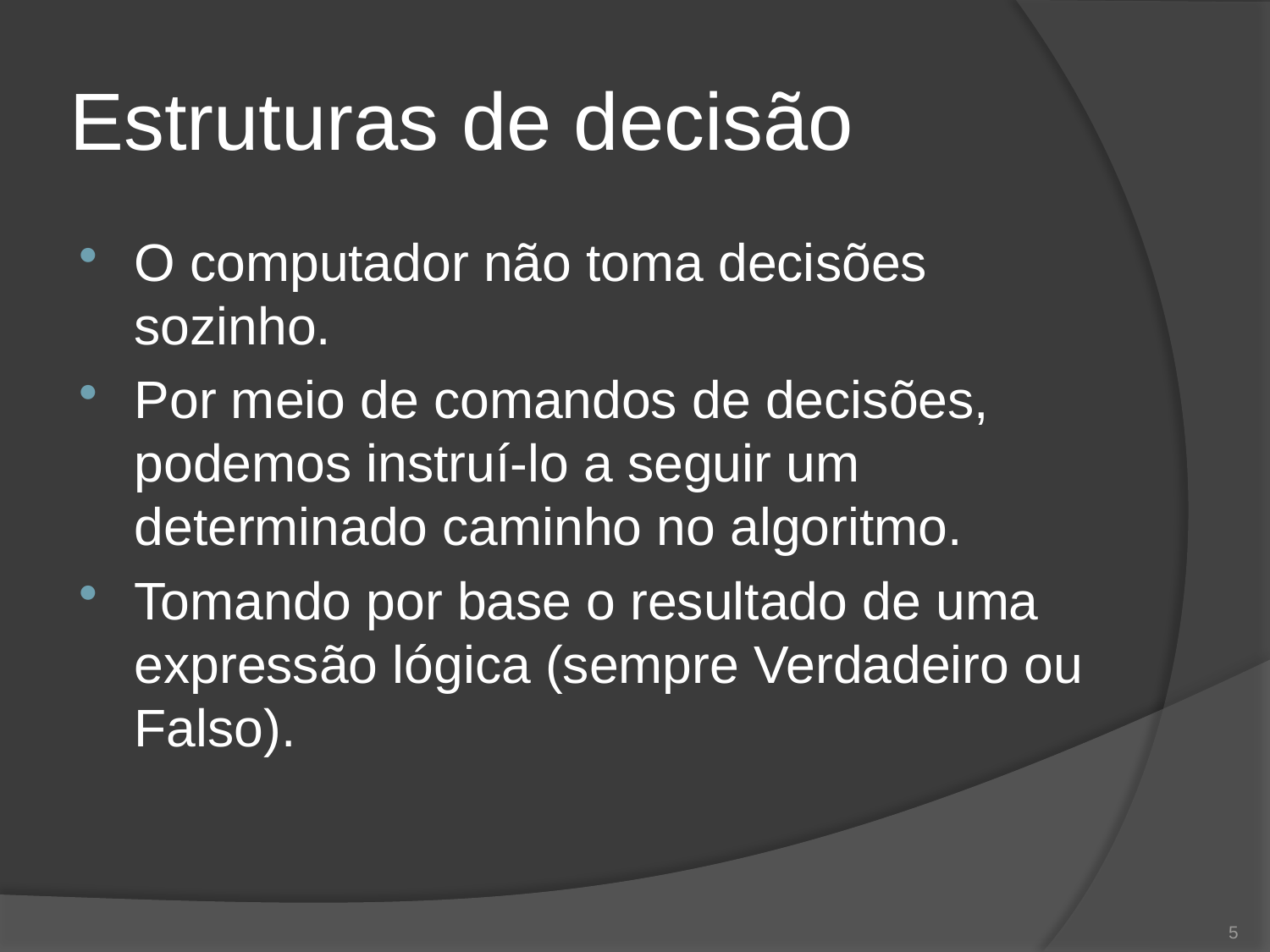

# Estruturas de decisão
O computador não toma decisões sozinho.
Por meio de comandos de decisões, podemos instruí-lo a seguir um determinado caminho no algoritmo.
Tomando por base o resultado de uma expressão lógica (sempre Verdadeiro ou Falso).
5